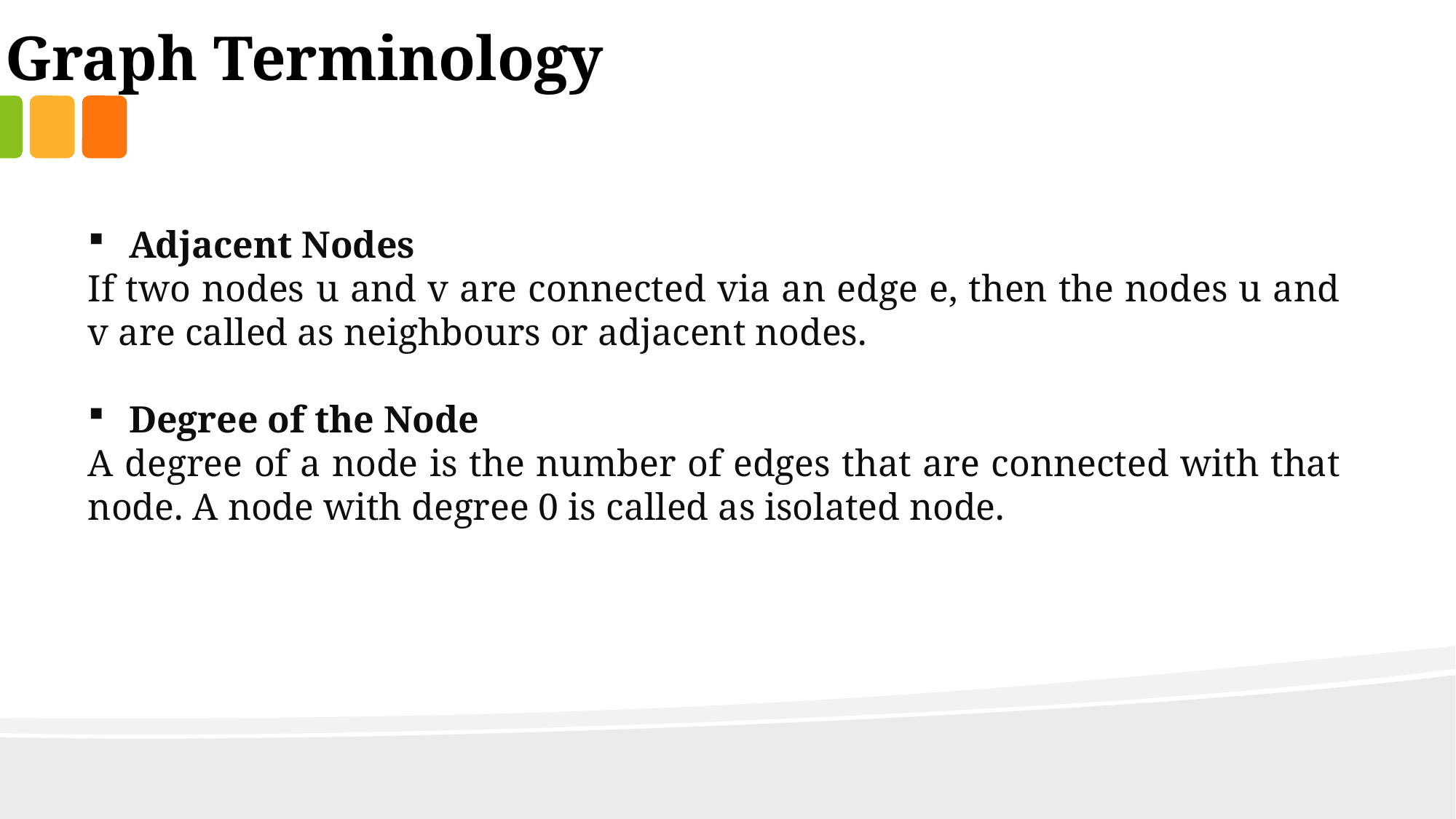

Graph Terminology

Adjacent Nodes
If two nodes u and v are connected via an edge e, then the nodes u and v are called as neighbours or adjacent nodes.

Degree of the Node
A degree of a node is the number of edges that are connected with that node. A node with degree 0 is called as isolated node.